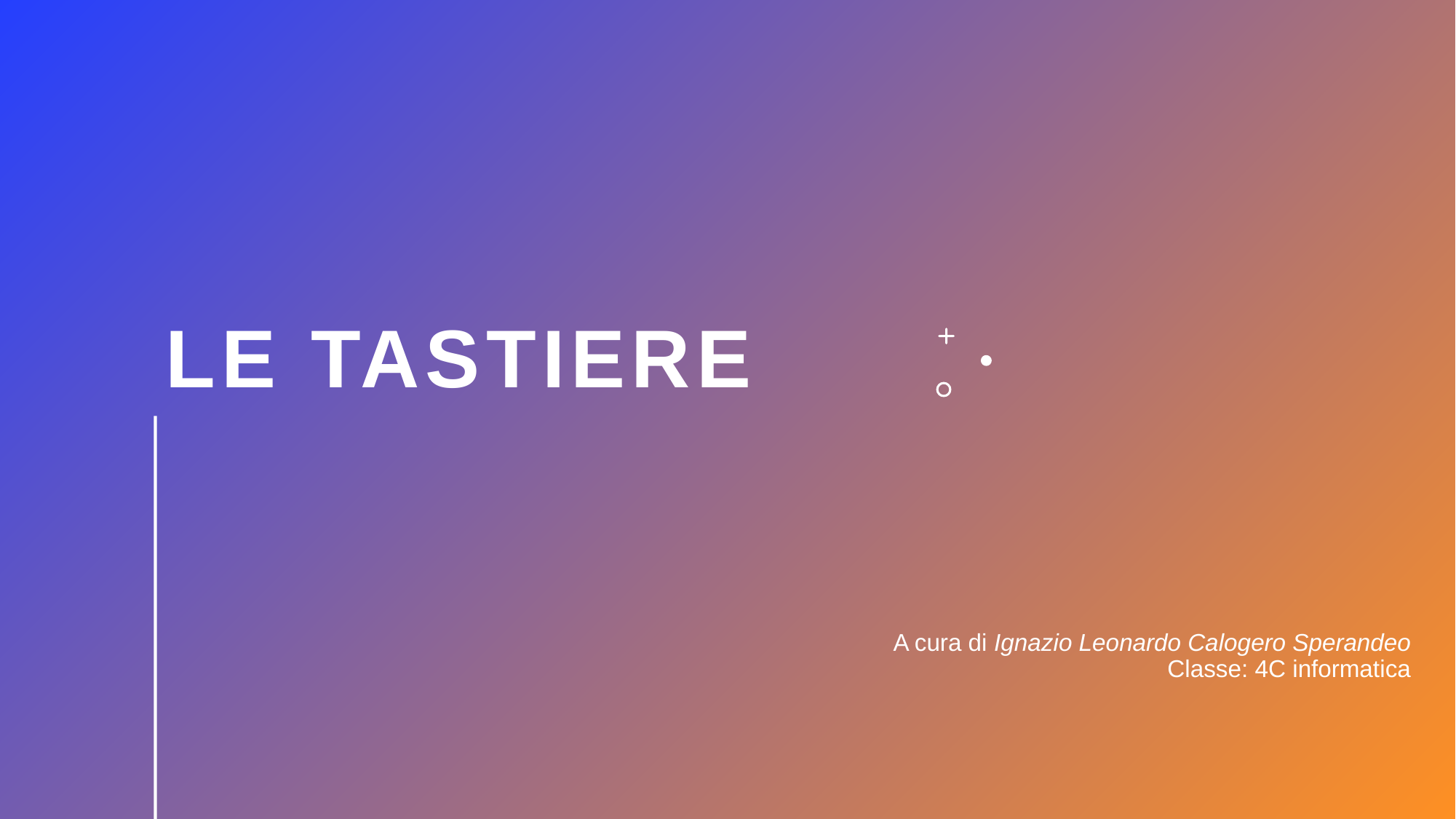

Le tastiere
	A cura di Ignazio Leonardo Calogero Sperandeo
Classe: 4C informatica